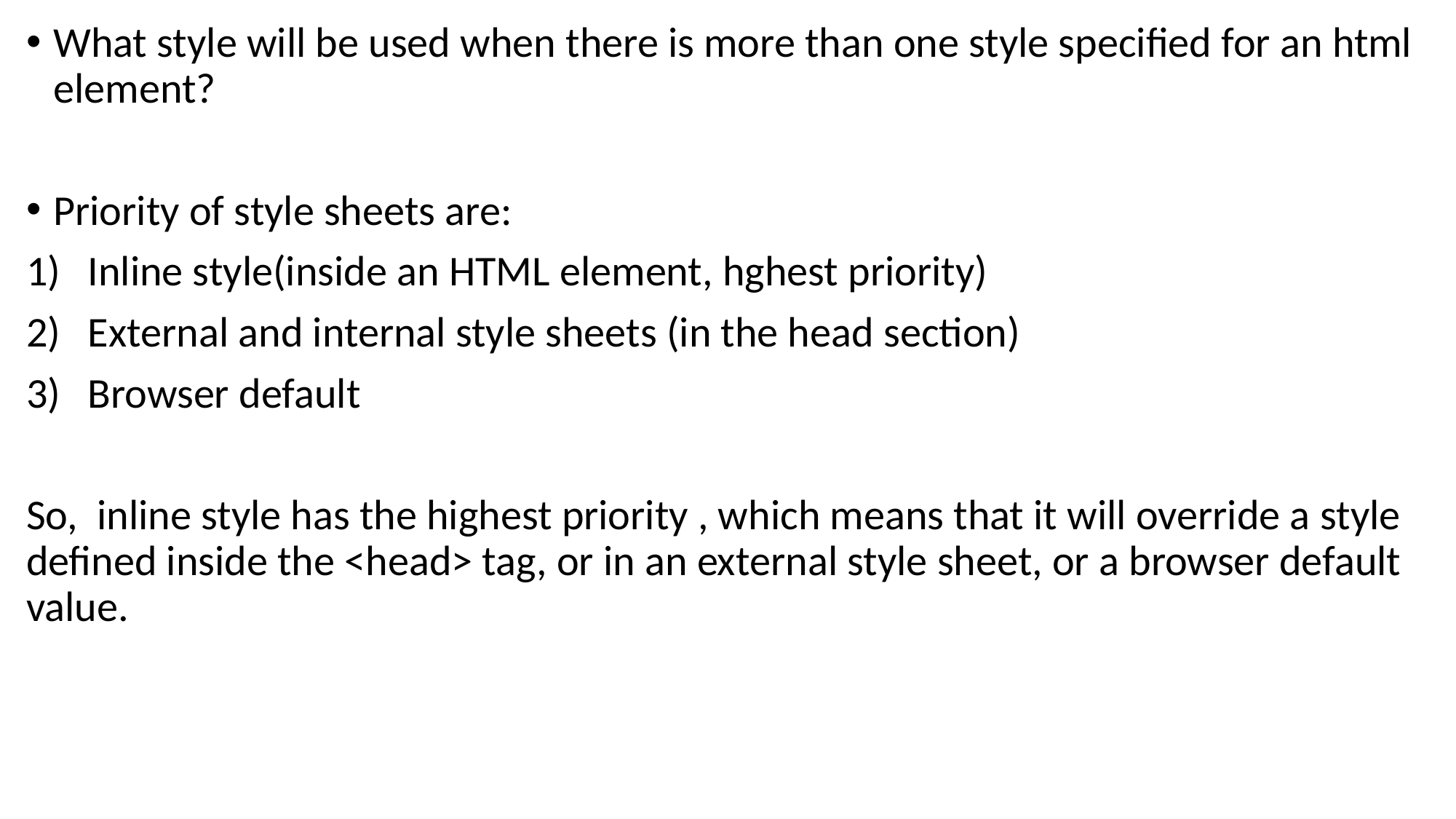

What style will be used when there is more than one style specified for an html element?

Priority of style sheets are:
Inline style(inside an HTML element, hghest priority)
External and internal style sheets (in the head section)
Browser default

So,  inline style has the highest priority , which means that it will override a style defined inside the <head> tag, or in an external style sheet, or a browser default value.